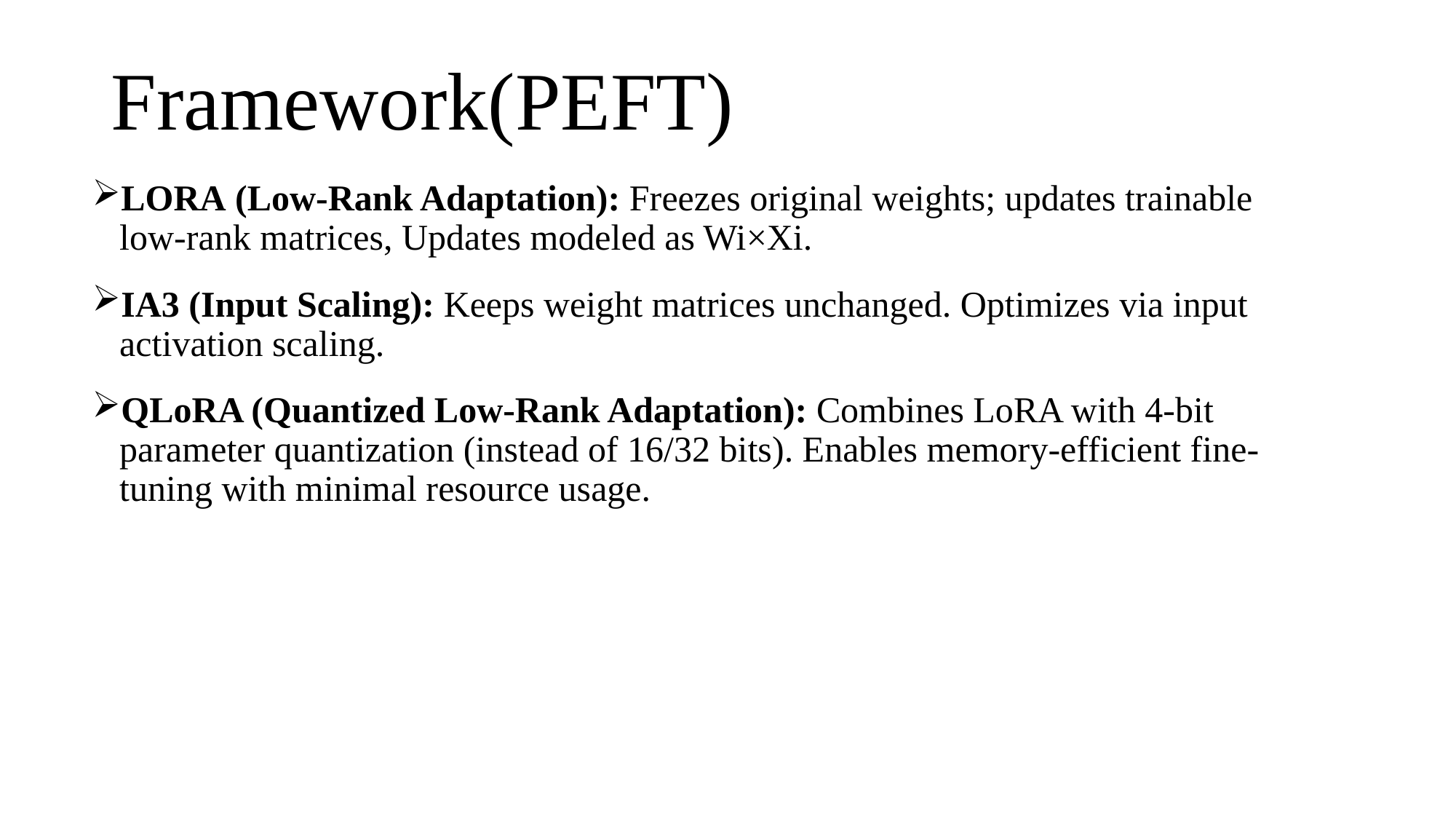

# Framework(PEFT)

LORA (Low-Rank Adaptation): Freezes original weights; updates trainable low-rank matrices, Updates modeled as Wi×Xi.
IA3 (Input Scaling): Keeps weight matrices unchanged. Optimizes via input activation scaling.
QLoRA (Quantized Low-Rank Adaptation): Combines LoRA with 4-bit parameter quantization (instead of 16/32 bits). Enables memory-efficient fine-tuning with minimal resource usage.